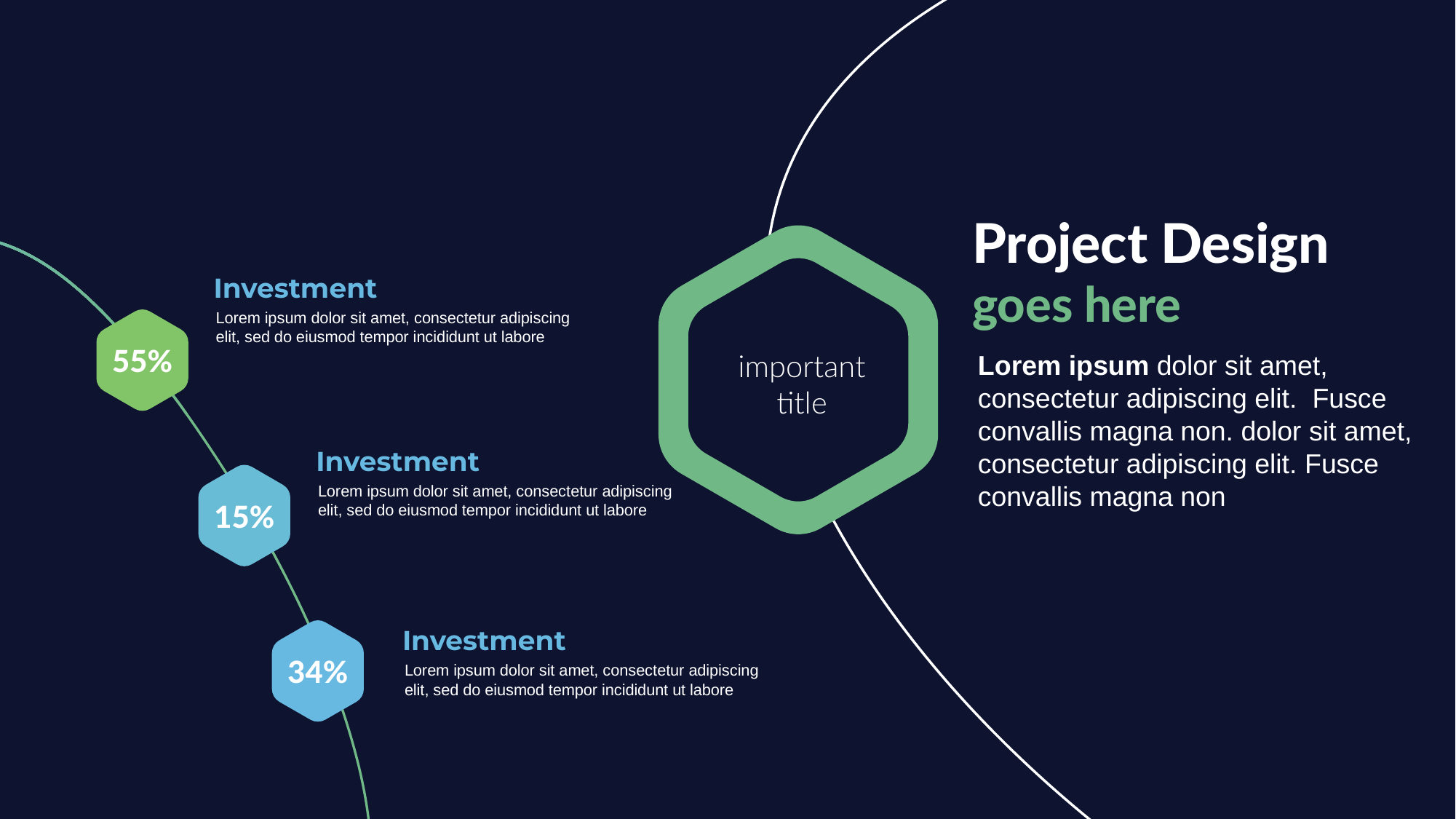

Project Design
goes here

Investment
Lorem ipsum dolor sit amet, consectetur adipiscing elit, sed do eiusmod tempor incididunt ut labore
55%
important title
Lorem ipsum dolor sit amet, consectetur adipiscing elit.  Fusce convallis magna non. dolor sit amet, consectetur adipiscing elit. Fusce convallis magna non
Investment
Lorem ipsum dolor sit amet, consectetur adipiscing elit, sed do eiusmod tempor incididunt ut labore
15%
Investment
Lorem ipsum dolor sit amet, consectetur adipiscing elit, sed do eiusmod tempor incididunt ut labore
34%